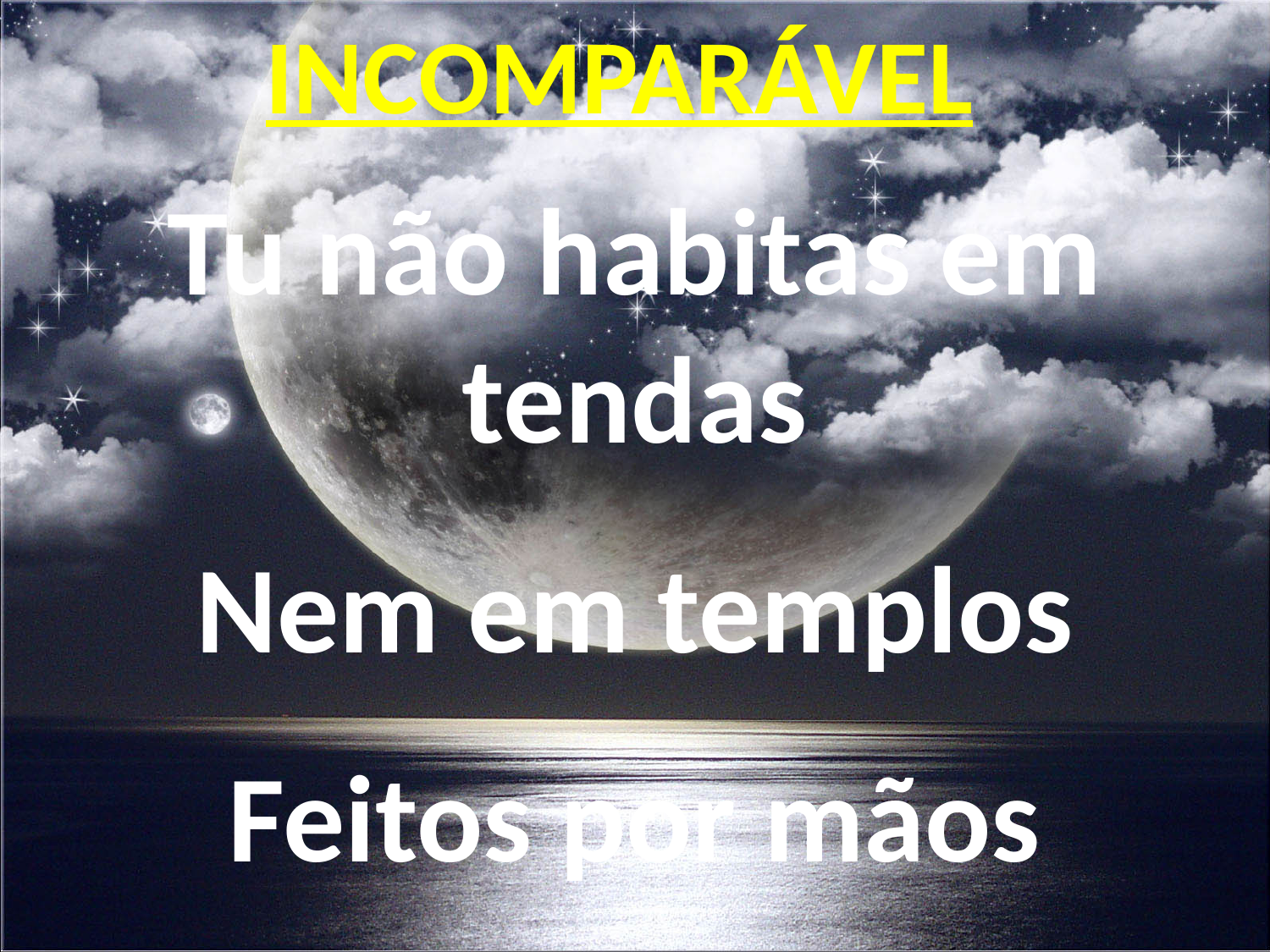

INCOMPARÁVEL
Tu não habitas em tendas
Nem em templos
Feitos por mãos